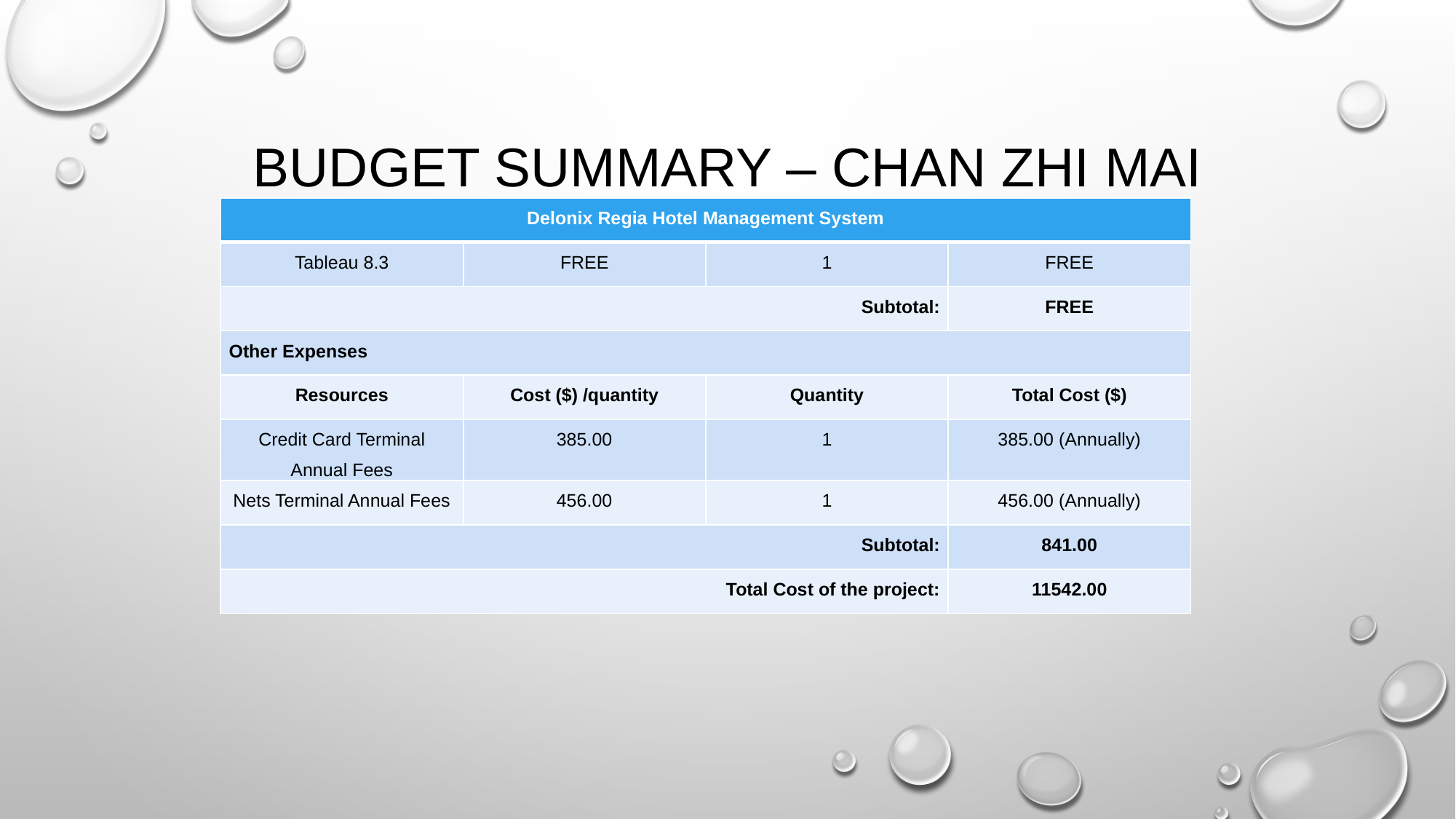

# Budget summary – chan zhi mai
| Delonix Regia Hotel Management System |  |  |  |
| --- | --- | --- | --- |
| Tableau 8.3 | FREE | 1 | FREE |
| Subtotal: |  |  | FREE |
| Other Expenses |  |  |  |
| Resources | Cost ($) /quantity | Quantity | Total Cost ($) |
| Credit Card Terminal Annual Fees | 385.00 | 1 | 385.00 (Annually) |
| Nets Terminal Annual Fees | 456.00 | 1 | 456.00 (Annually) |
| Subtotal: |  |  | 841.00 |
| Total Cost of the project: |  |  | 11542.00 |